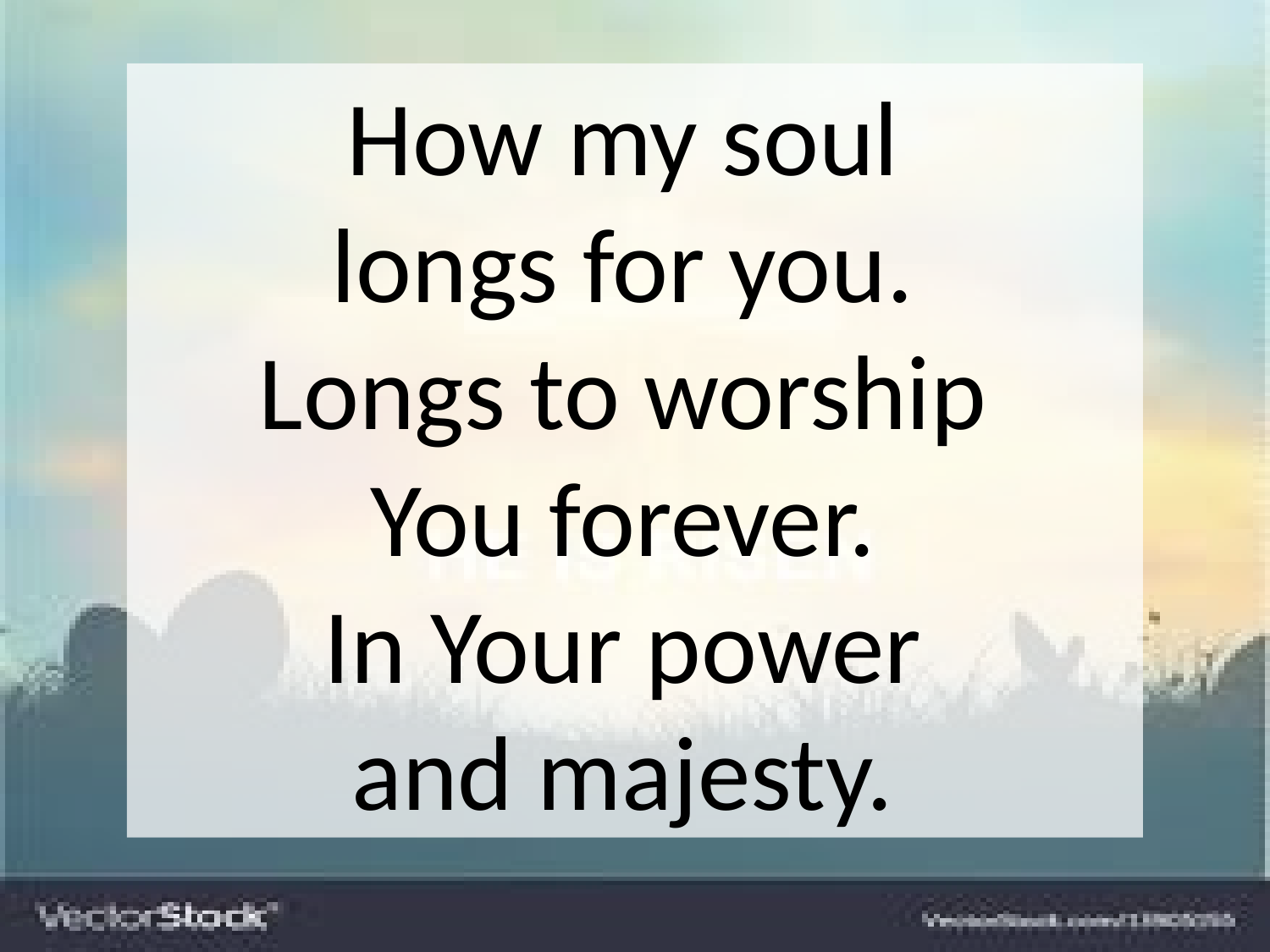

How my soul
longs for you.
Longs to worship
You forever.
In Your power
and majesty.